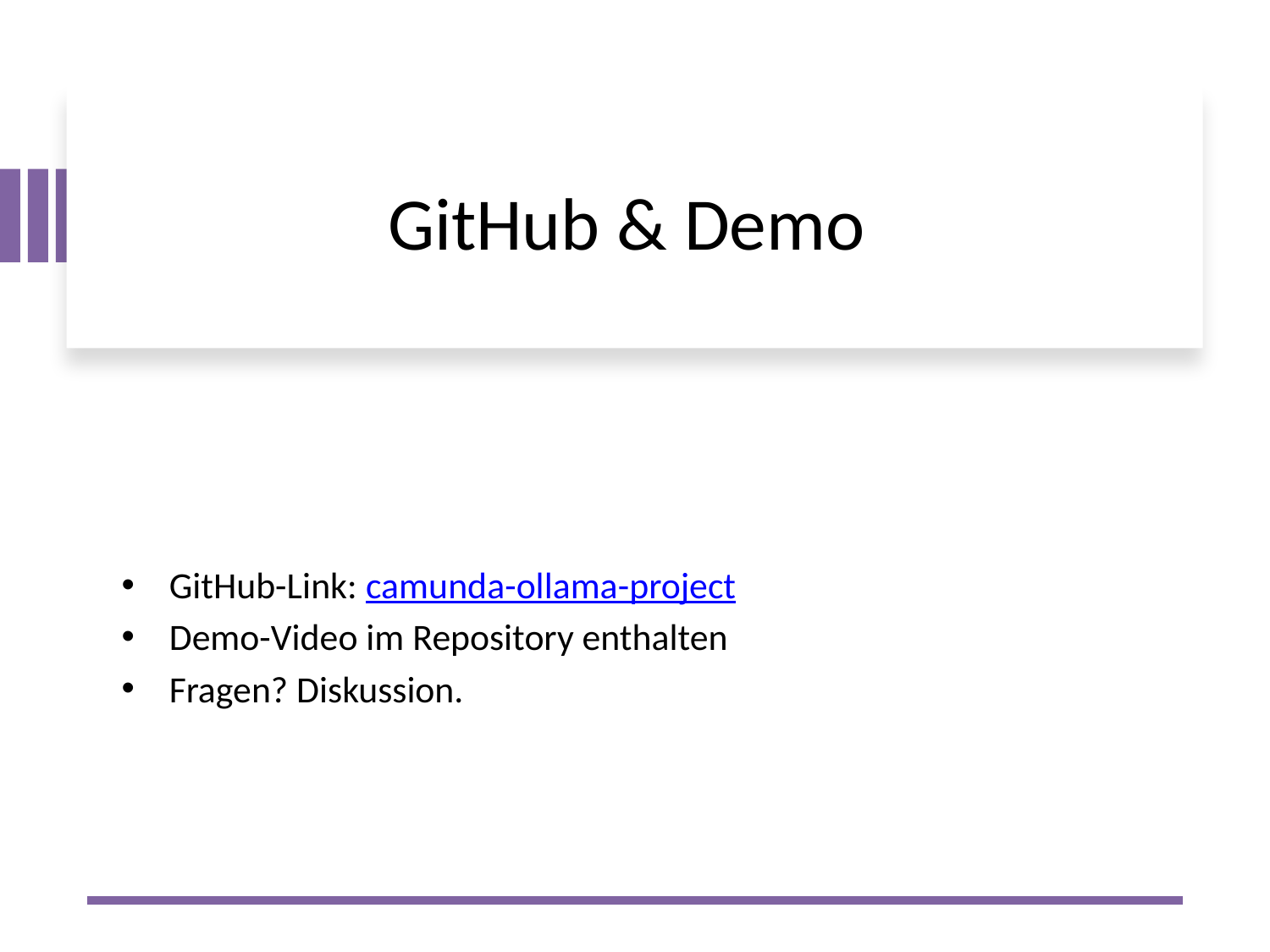

# GitHub & Demo

GitHub-Link: camunda-ollama-project
Demo-Video im Repository enthalten
Fragen? Diskussion.